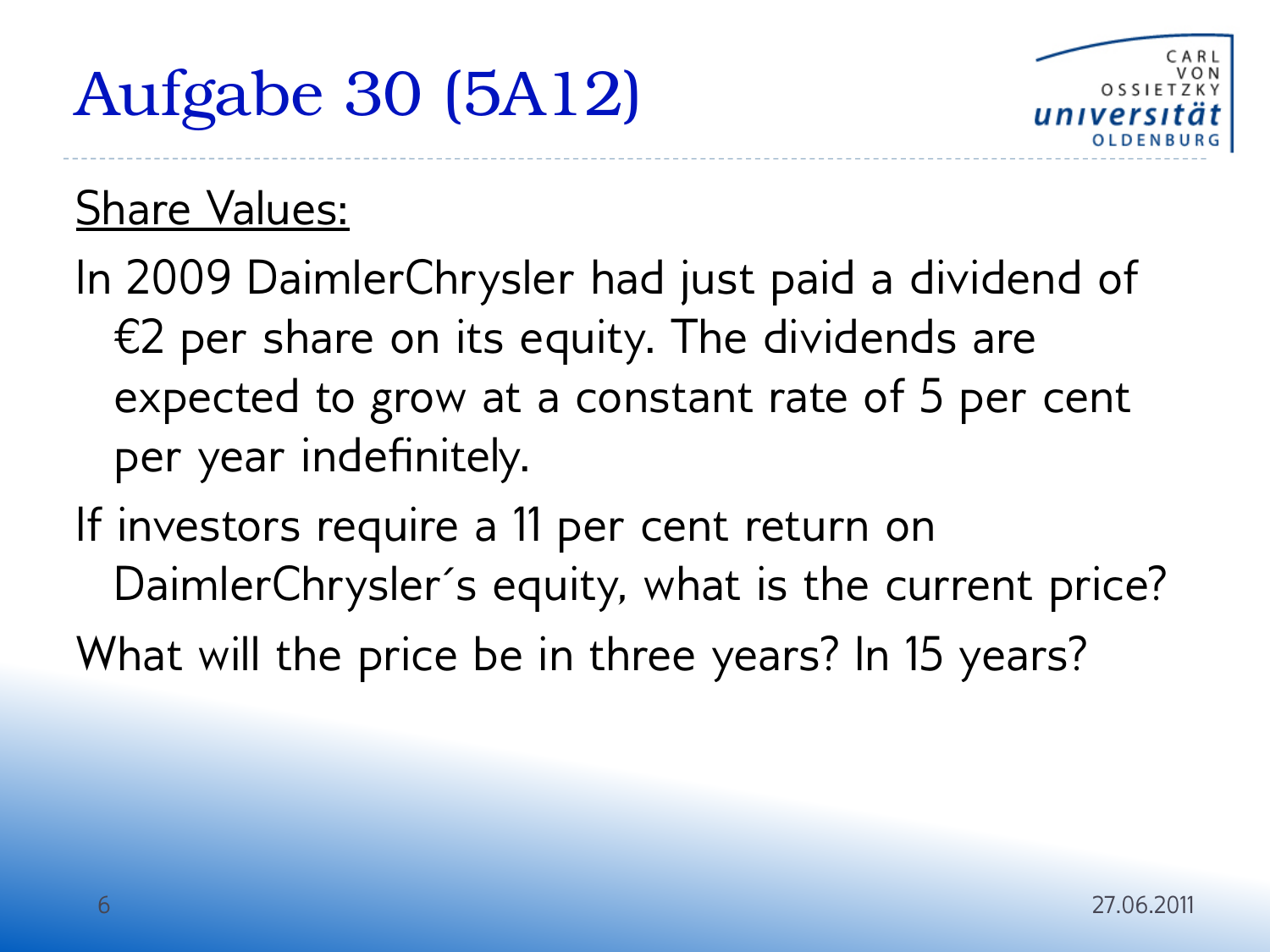

# Aufgabe 30 (5A12)
Share Values:
In 2009 DaimlerChrysler had just paid a dividend of €2 per share on its equity. The dividends are expected to grow at a constant rate of 5 per cent per year indefinitely.
If investors require a 11 per cent return on DaimlerChrysler´s equity, what is the current price?
What will the price be in three years? In 15 years?

6
27.06.2011